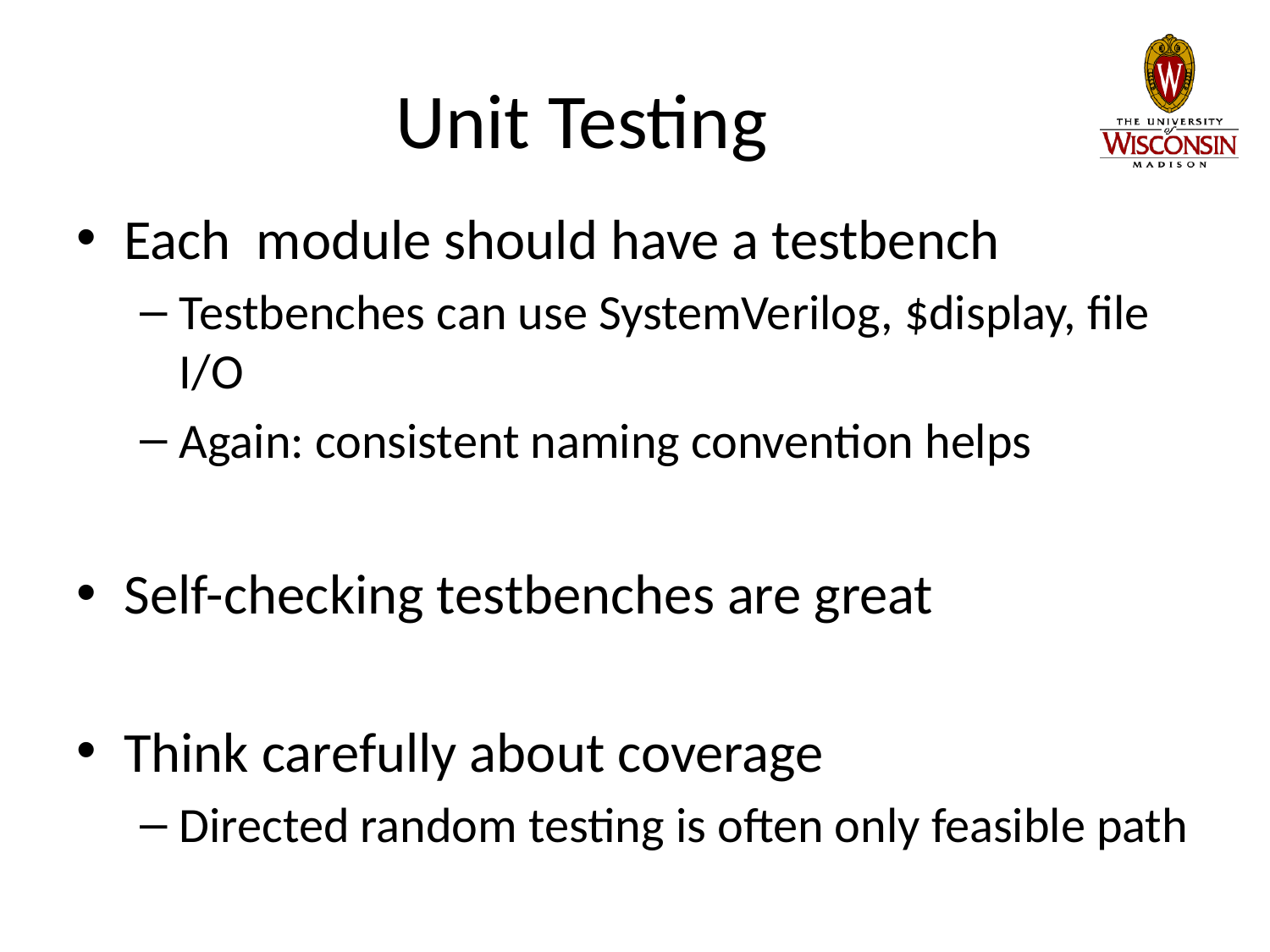

# Unit Testing
Each  module should have a testbench
Testbenches can use SystemVerilog, $display, file I/O
Again: consistent naming convention helps

Self-checking testbenches are great

Think carefully about coverage
Directed random testing is often only feasible path